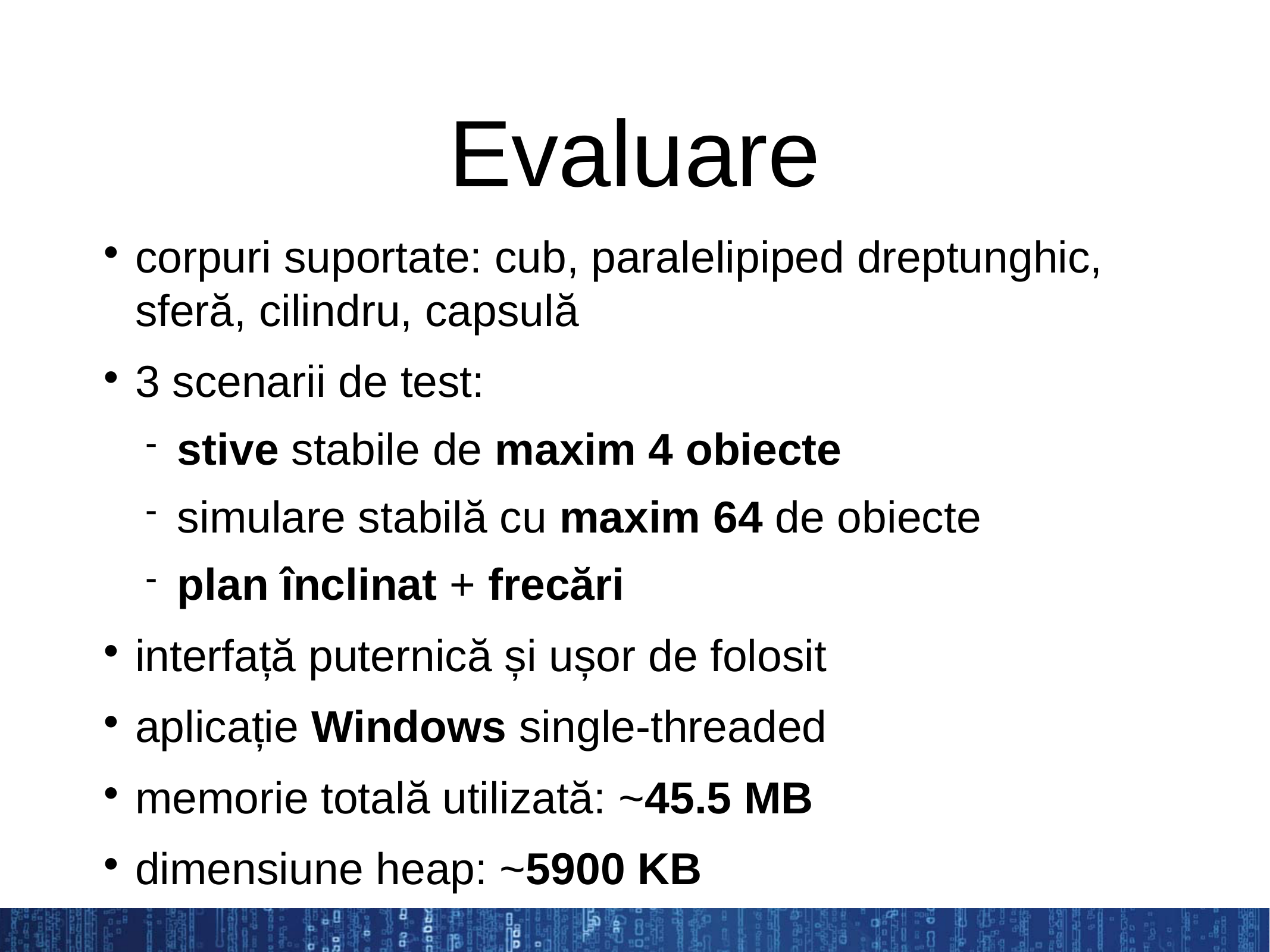

Evaluare
corpuri suportate: cub, paralelipiped dreptunghic, sferă, cilindru, capsulă
3 scenarii de test:
stive stabile de maxim 4 obiecte
simulare stabilă cu maxim 64 de obiecte
plan înclinat + frecări
interfață puternică și ușor de folosit
aplicație Windows single-threaded
memorie totală utilizată: ~45.5 MB
dimensiune heap: ~5900 KB